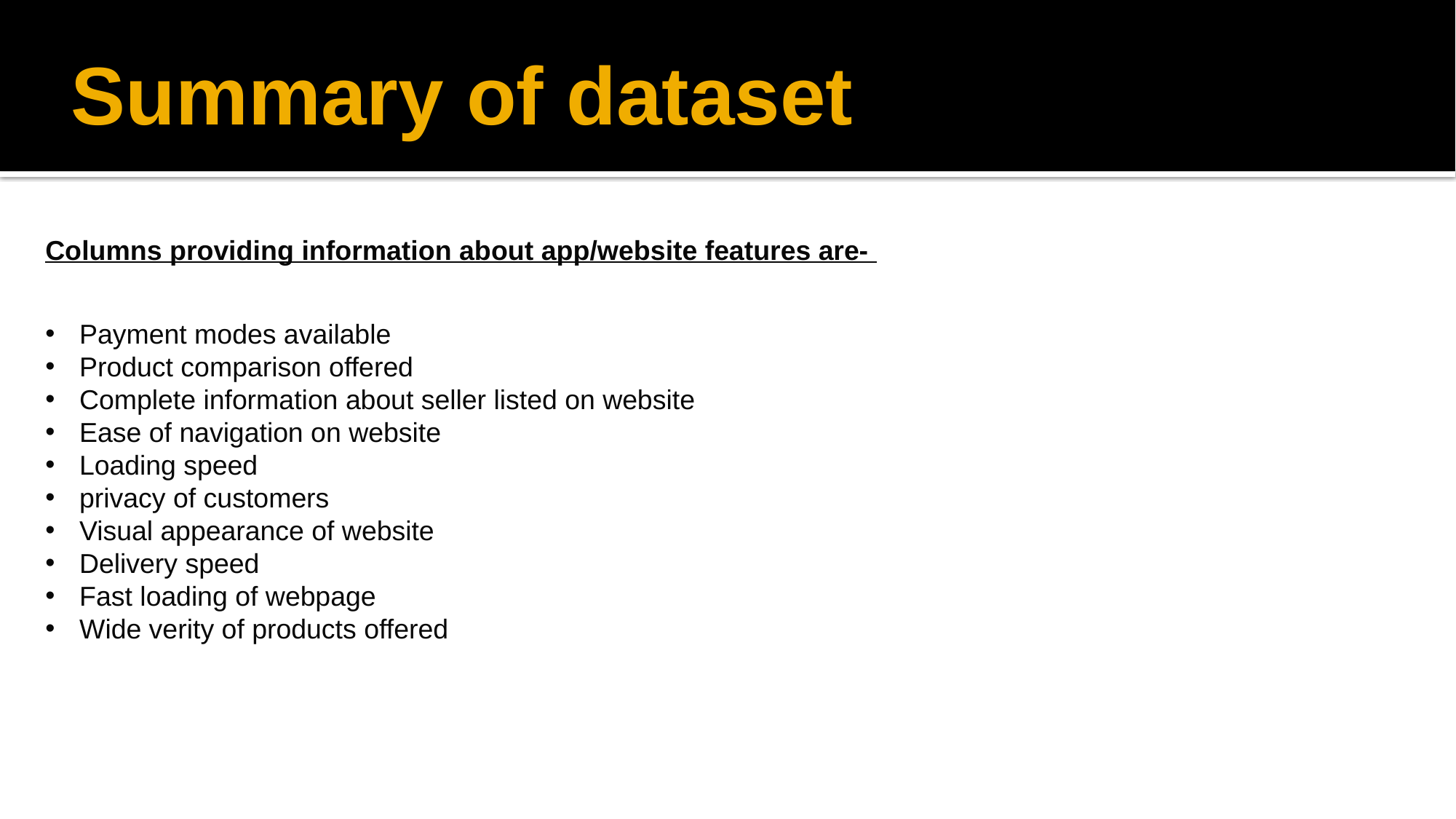

# Summary of dataset
Columns providing information about app/website features are-

Payment modes available
Product comparison offered
Complete information about seller listed on website
Ease of navigation on website
Loading speed
privacy of customers
Visual appearance of website
Delivery speed
Fast loading of webpage
Wide verity of products offered